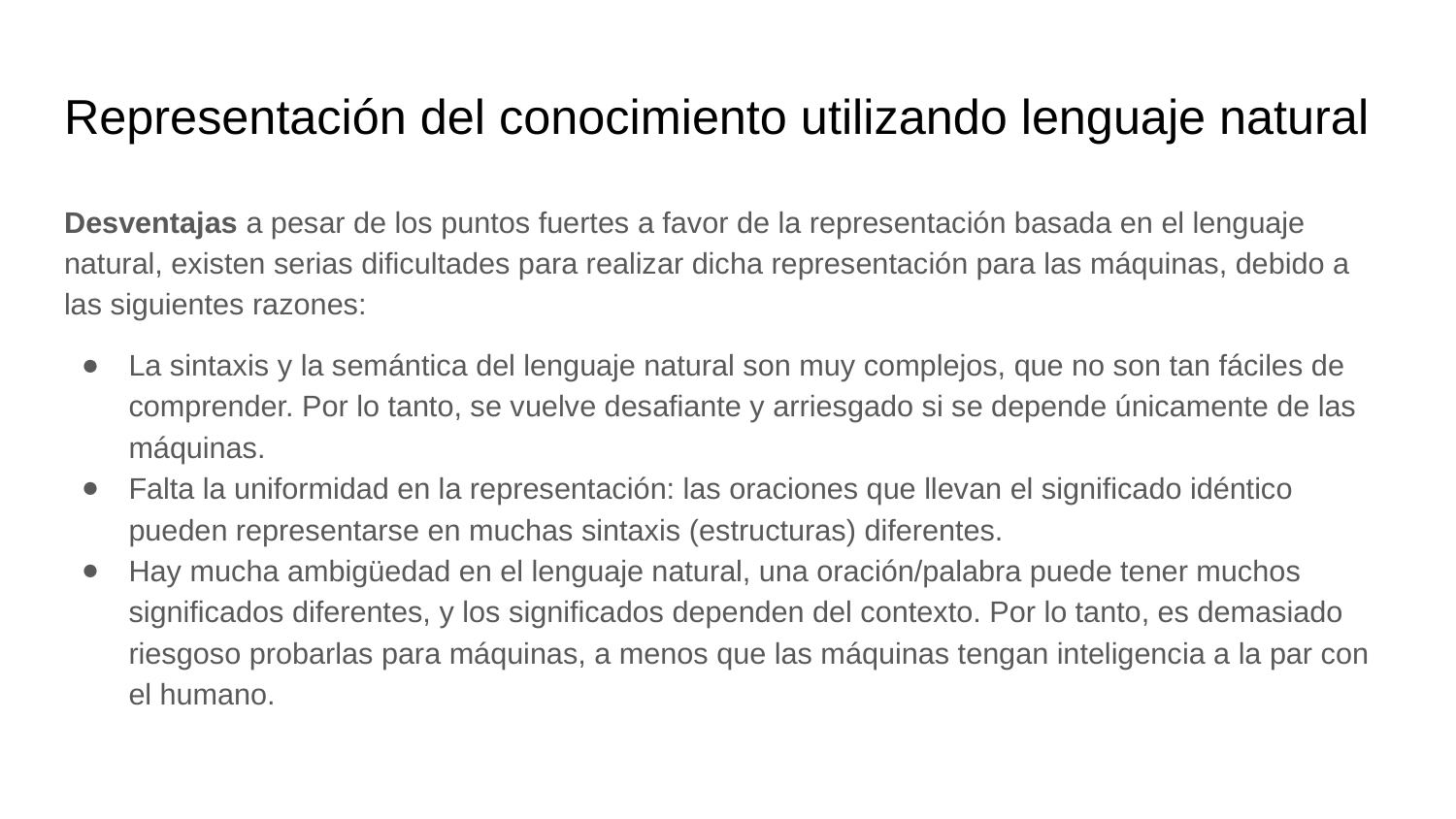

# Representación del conocimiento utilizando lenguaje natural
Desventajas a pesar de los puntos fuertes a favor de la representación basada en el lenguaje natural, existen serias dificultades para realizar dicha representación para las máquinas, debido a las siguientes razones:
La sintaxis y la semántica del lenguaje natural son muy complejos, que no son tan fáciles de comprender. Por lo tanto, se vuelve desafiante y arriesgado si se depende únicamente de las máquinas.
Falta la uniformidad en la representación: las oraciones que llevan el significado idéntico pueden representarse en muchas sintaxis (estructuras) diferentes.
Hay mucha ambigüedad en el lenguaje natural, una oración/palabra puede tener muchos significados diferentes, y los significados dependen del contexto. Por lo tanto, es demasiado riesgoso probarlas para máquinas, a menos que las máquinas tengan inteligencia a la par con el humano.